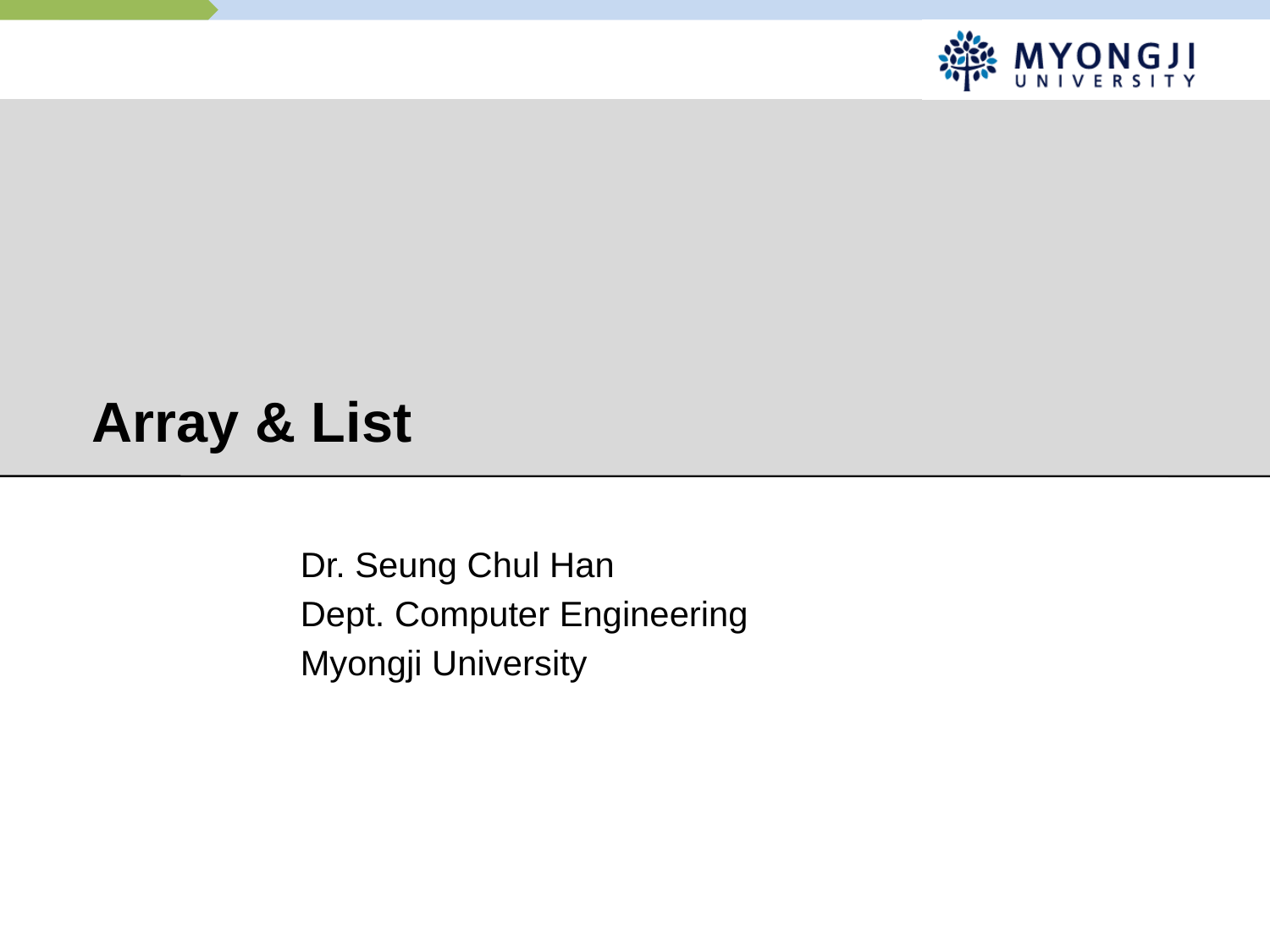

# Array & List
Dr. Seung Chul Han
Dept. Computer Engineering
Myongji University